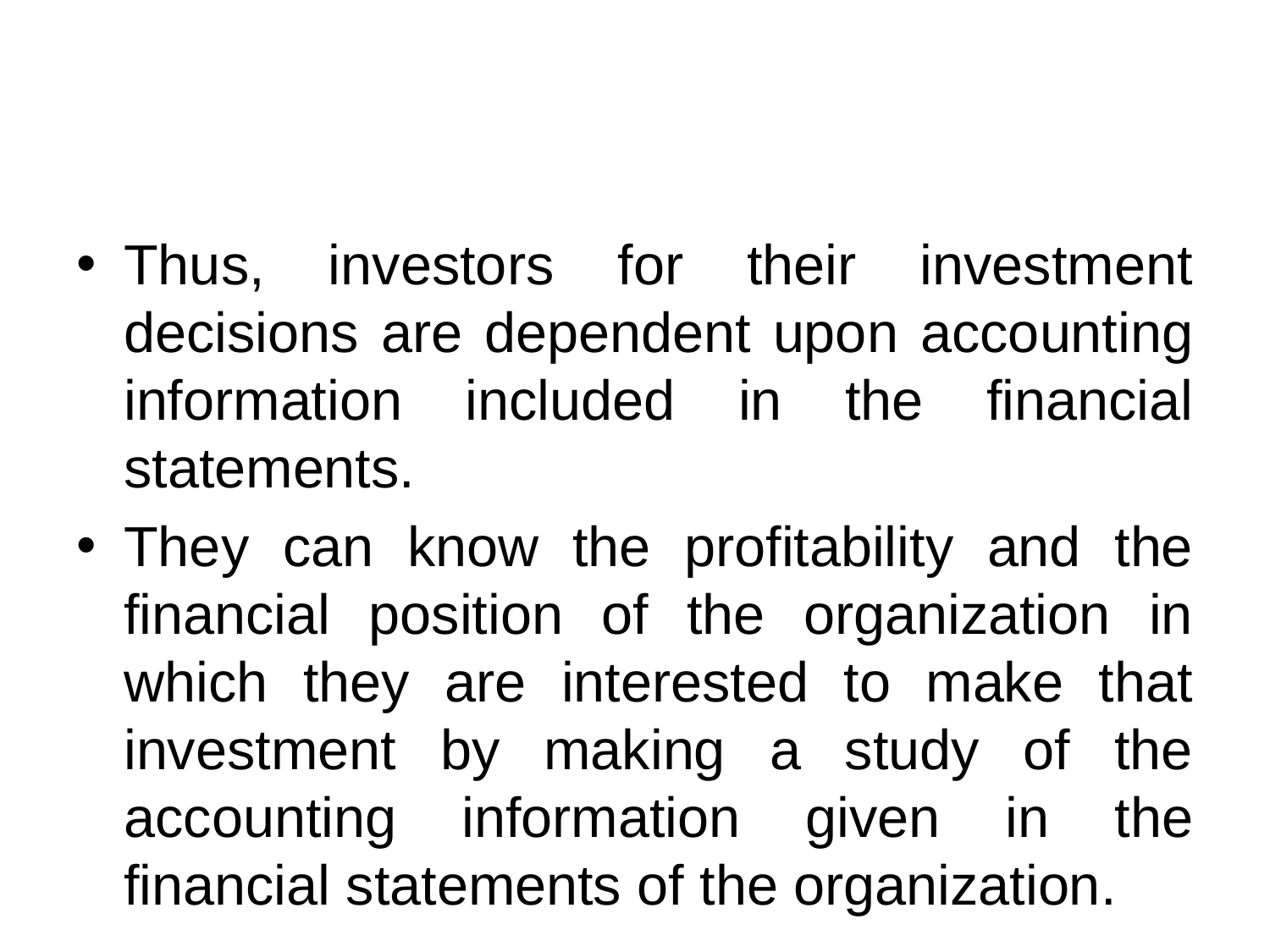

Thus, investors for their investment decisions are dependent upon accounting information included in the financial statements.
They can know the profitability and the financial position of the organization in which they are interested to make that investment by making a study of the accounting information given in the financial statements of the organization.